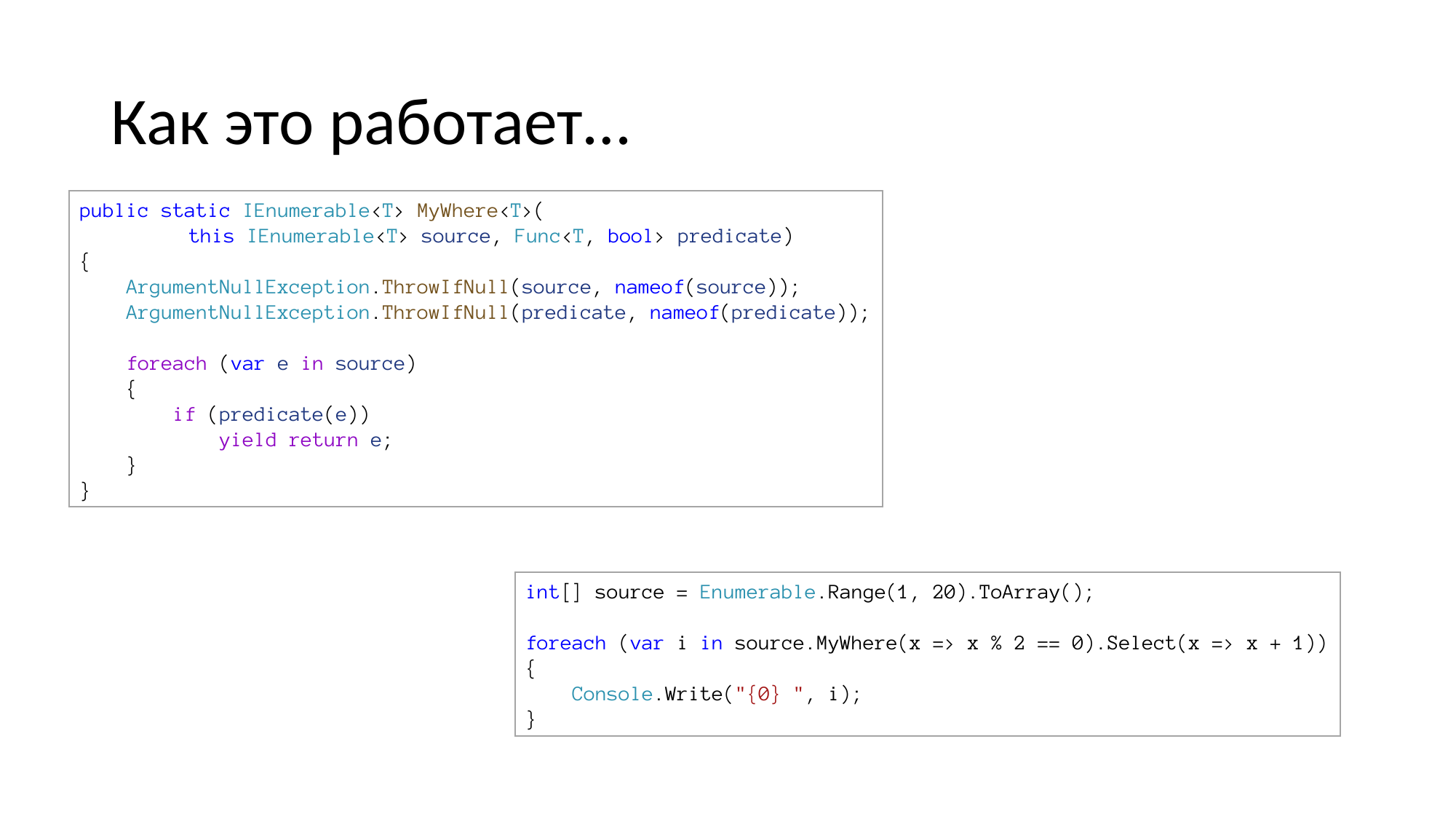

# Как это работает…
public static IEnumerable<T> MyWhere<T>(
	this IEnumerable<T> source, Func<T, bool> predicate)
{
    ArgumentNullException.ThrowIfNull(source, nameof(source));
    ArgumentNullException.ThrowIfNull(predicate, nameof(predicate));
    foreach (var e in source)
    {
        if (predicate(e))
            yield return e;
    }
}
int[] source = Enumerable.Range(1, 20).ToArray();
foreach (var i in source.MyWhere(x => x % 2 == 0).Select(x => x + 1))
{
    Console.Write("{0} ", i);
}